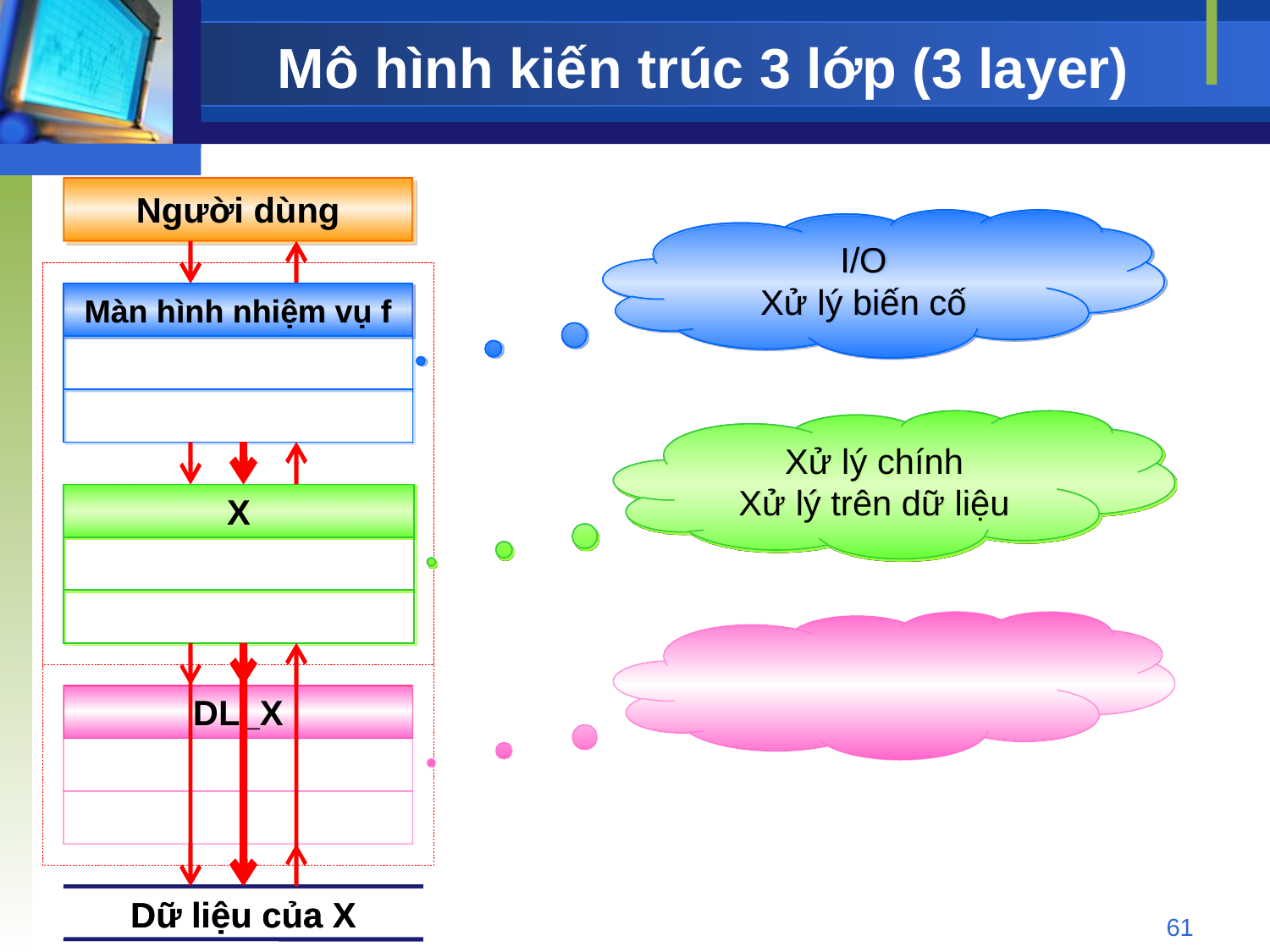

# Mô hình kiến trúc 3 lớp (3 layer)
Người dùng
I/O
Xử lý biến cố

Màn hình nhiệm vụ f

Xử lý chính

X

DL_X

Dữ liệu của X

Người dùng
I/O
Xử lý biến cố

Màn hình nhiệm vụ f

Xử lý chính
Xử lý trên dữ liệu

X

Dữ liệu của X

Xử lý trên dữ liệu
61